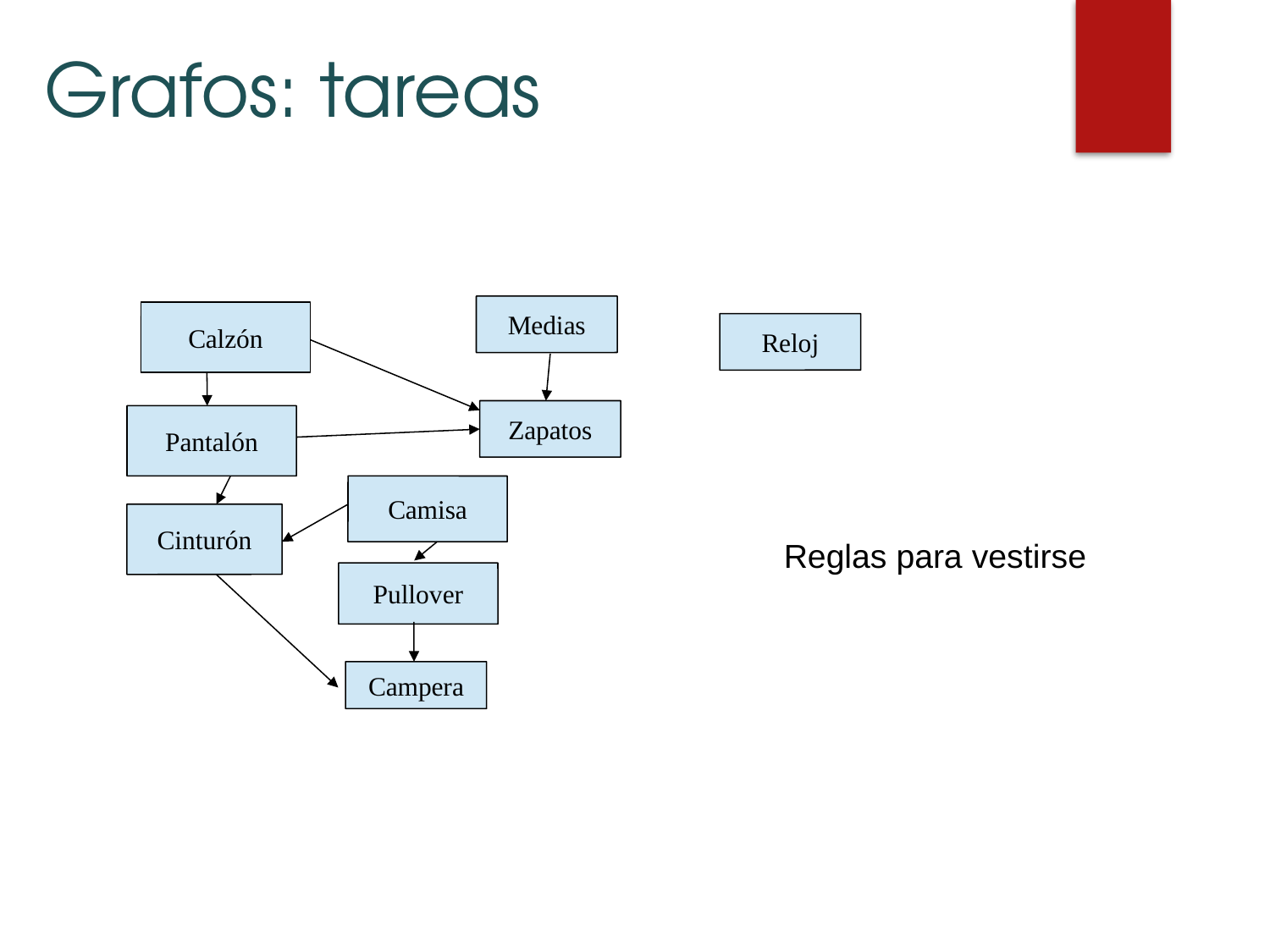

# Grafos: tareas
Medias

Calzón
Reloj
Calzoncillo

Zapatos
Pantalón

Camisa
Cinturón

Reglas para vestirse

Pullover

Campera